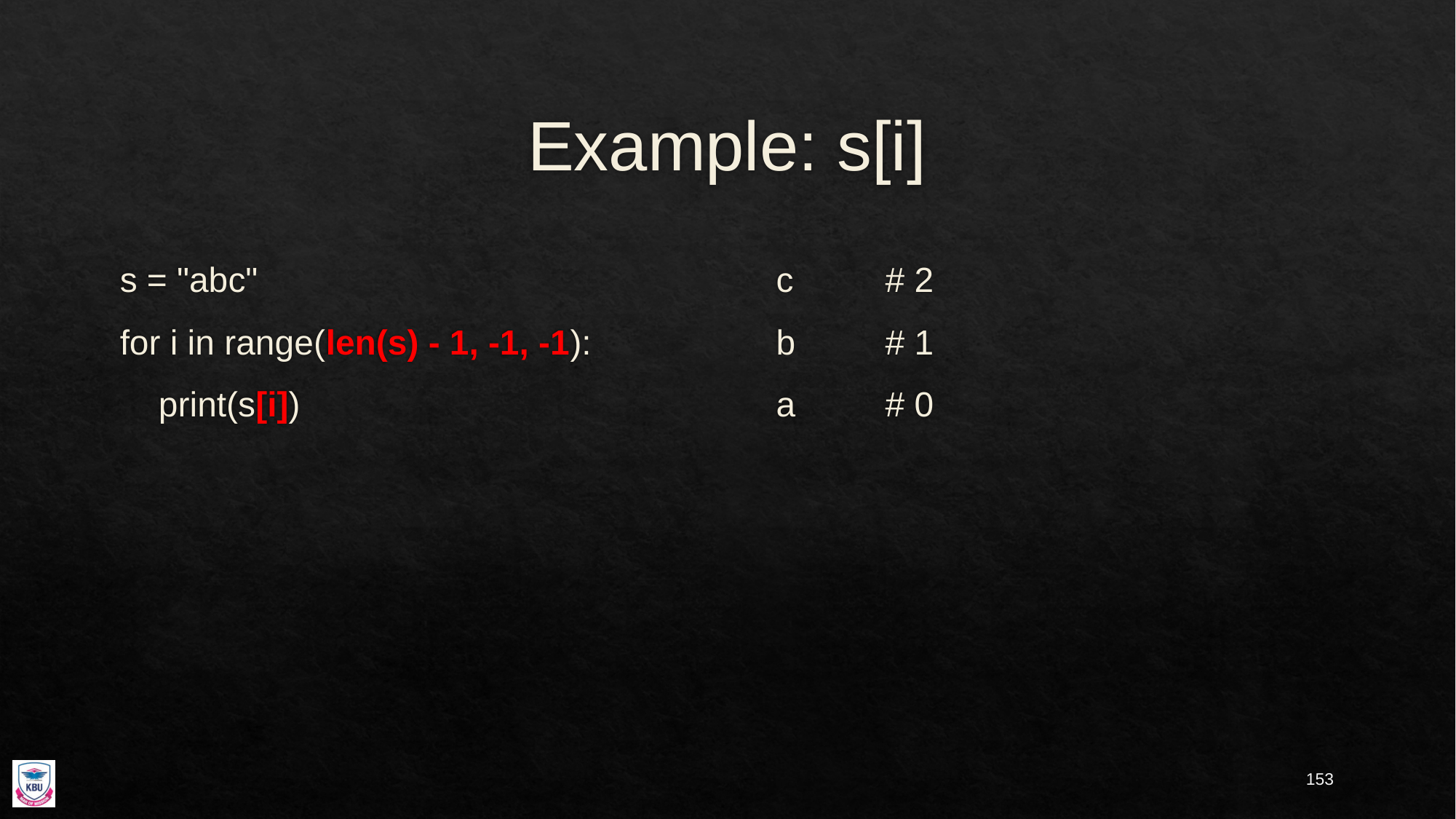

# Example: s[i]
s = "abc"
for i in range(len(s) - 1, -1, -1):
    print(s[i])
c	# 2
b	# 1
a	# 0
153